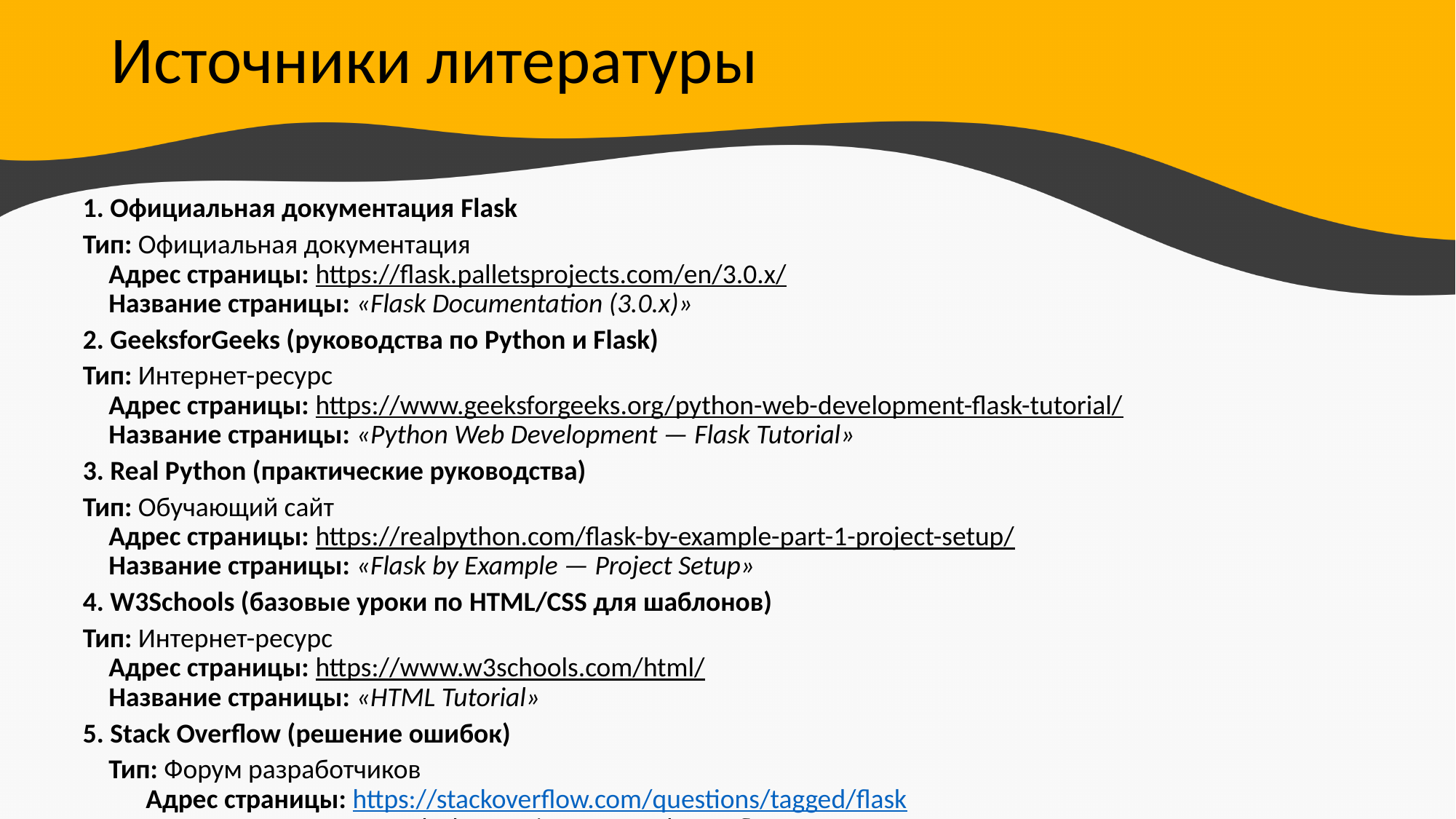

# Источники литературы
1. Официальная документация Flask
Тип: Официальная документация
Адрес страницы: https://flask.palletsprojects.com/en/3.0.x/
Название страницы: «Flask Documentation (3.0.x)»
2. GeeksforGeeks (руководства по Python и Flask)
Тип: Интернет-ресурс
Адрес страницы: https://www.geeksforgeeks.org/python-web-development-flask-tutorial/
Название страницы: «Python Web Development — Flask Tutorial»
3. Real Python (практические руководства)
Тип: Обучающий сайт
Адрес страницы: https://realpython.com/flask-by-example-part-1-project-setup/
Название страницы: «Flask by Example — Project Setup»
4. W3Schools (базовые уроки по HTML/CSS для шаблонов)
Тип: Интернет-ресурс
Адрес страницы: https://www.w3schools.com/html/
Название страницы: «HTML Tutorial»
5. Stack Overflow (решение ошибок)
Тип: Форум разработчиков
      Адрес страницы: https://stackoverflow.com/questions/tagged/flask
      Название страницы: «Flask Questions on Stack Overflow»